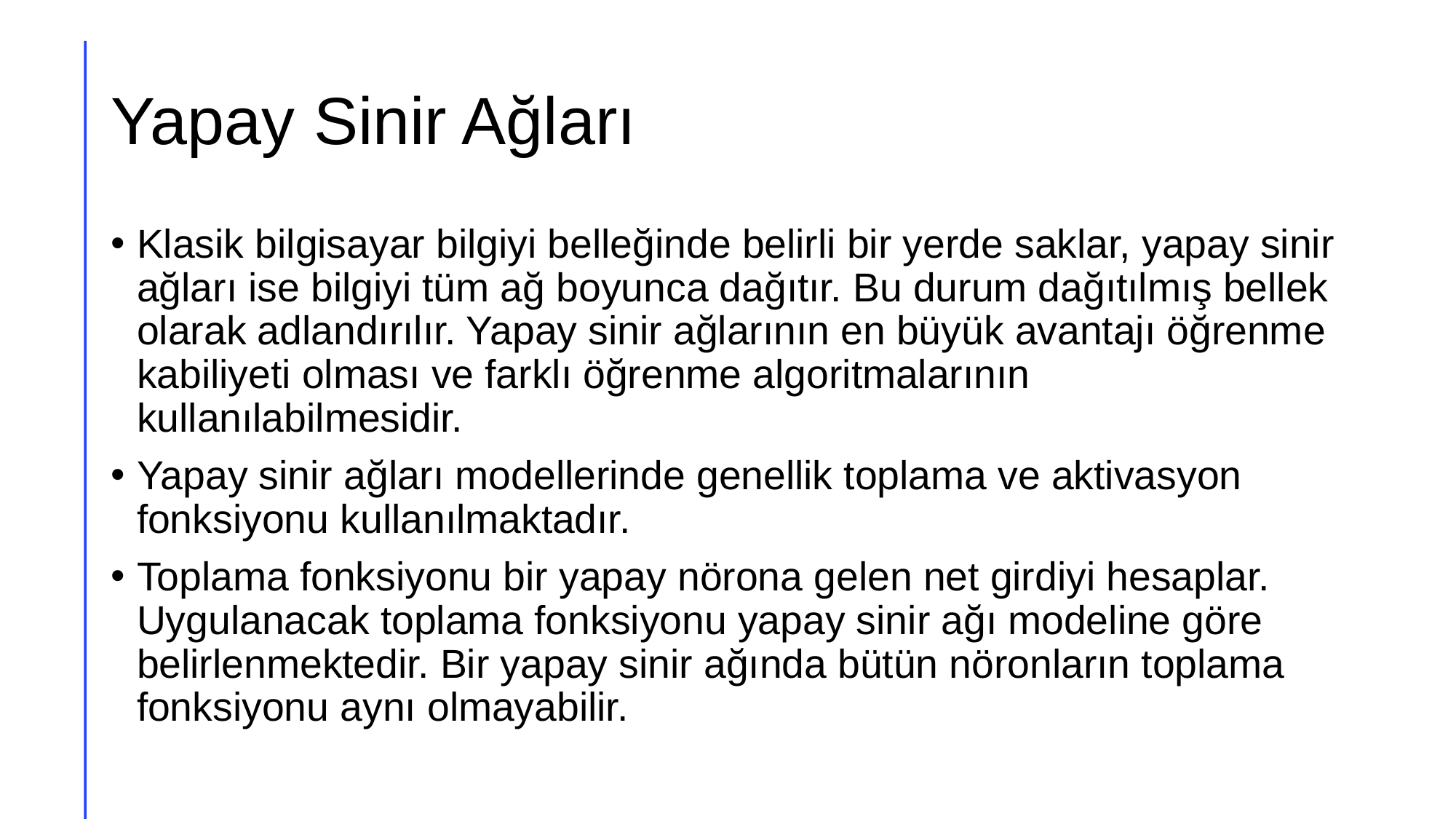

# Yapay Sinir Ağları
Klasik bilgisayar bilgiyi belleğinde belirli bir yerde saklar, yapay sinir ağları ise bilgiyi tüm ağ boyunca dağıtır. Bu durum dağıtılmış bellek olarak adlandırılır. Yapay sinir ağlarının en büyük avantajı öğrenme kabiliyeti olması ve farklı öğrenme algoritmalarının kullanılabilmesidir.
Yapay sinir ağları modellerinde genellik toplama ve aktivasyon fonksiyonu kullanılmaktadır.
Toplama fonksiyonu bir yapay nörona gelen net girdiyi hesaplar. Uygulanacak toplama fonksiyonu yapay sinir ağı modeline göre belirlenmektedir. Bir yapay sinir ağında bütün nöronların toplama fonksiyonu aynı olmayabilir.